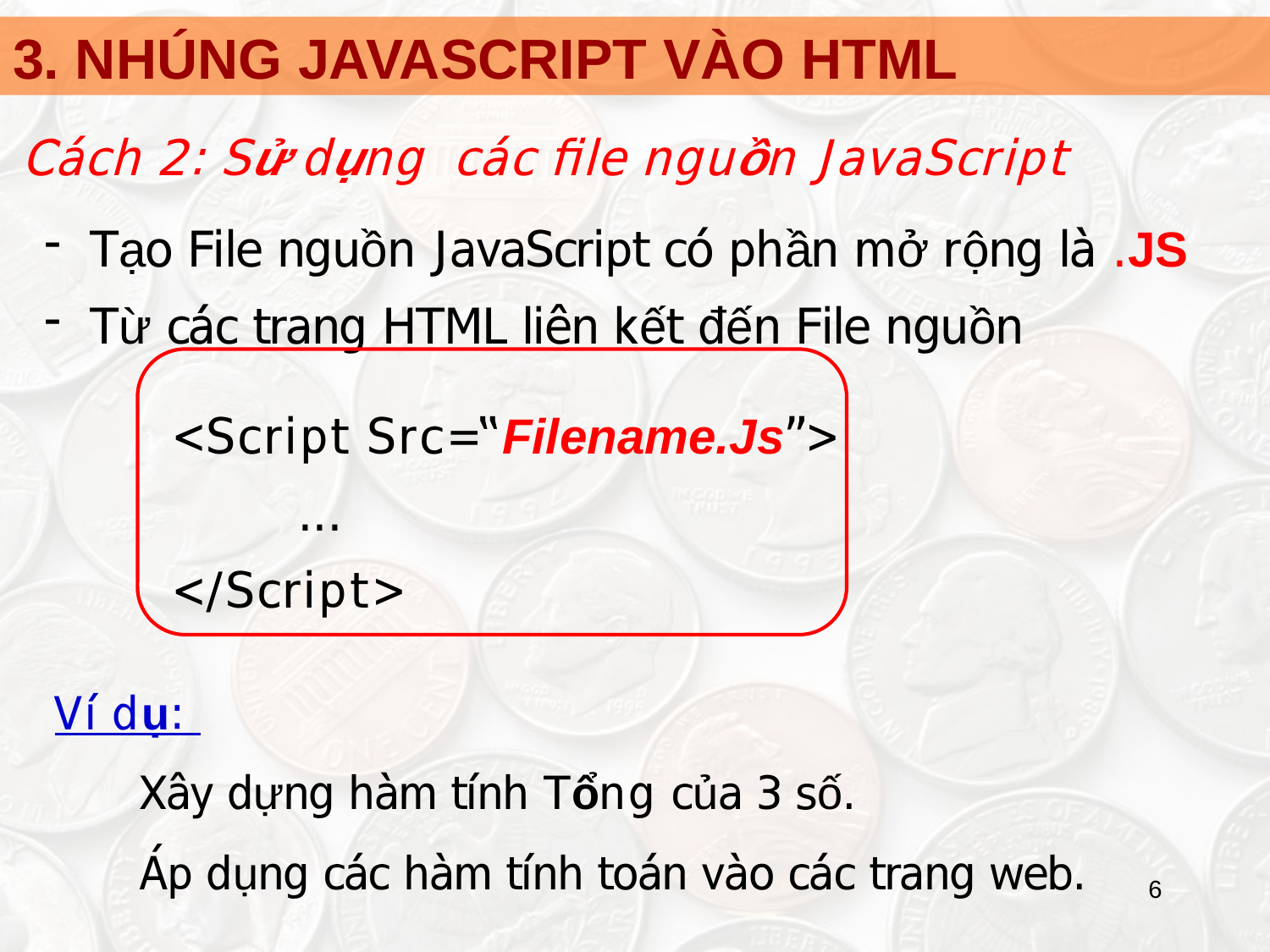

3. NHÚNG JAVASCRIPT VÀO HTML
Cách 2: Sử dụng  các file nguồn JavaScript
 Tạo File nguồn JavaScript có phần mở rộng là .JS
 Từ các trang HTML liên kết đến File nguồn

       	<Script Src=“Filename.Js”>
		...
	</Script>

Ví dụ:
   Xây dựng hàm tính Tổng của 3 số.
   Áp dụng các hàm tính toán vào các trang web.
6